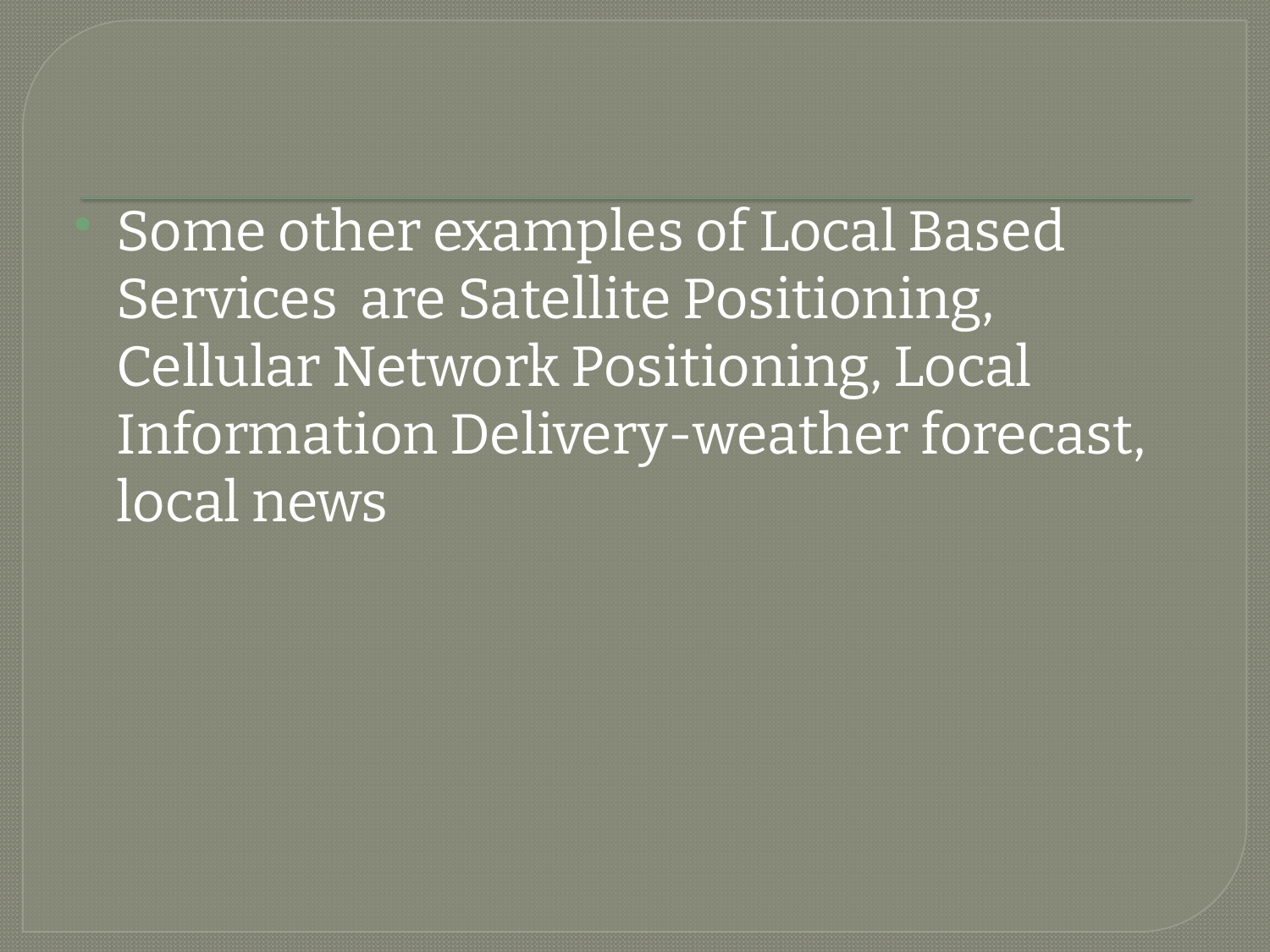

Some other examples of Local Based Services  are Satellite Positioning, Cellular Network Positioning, Local Information Delivery-weather forecast, local news